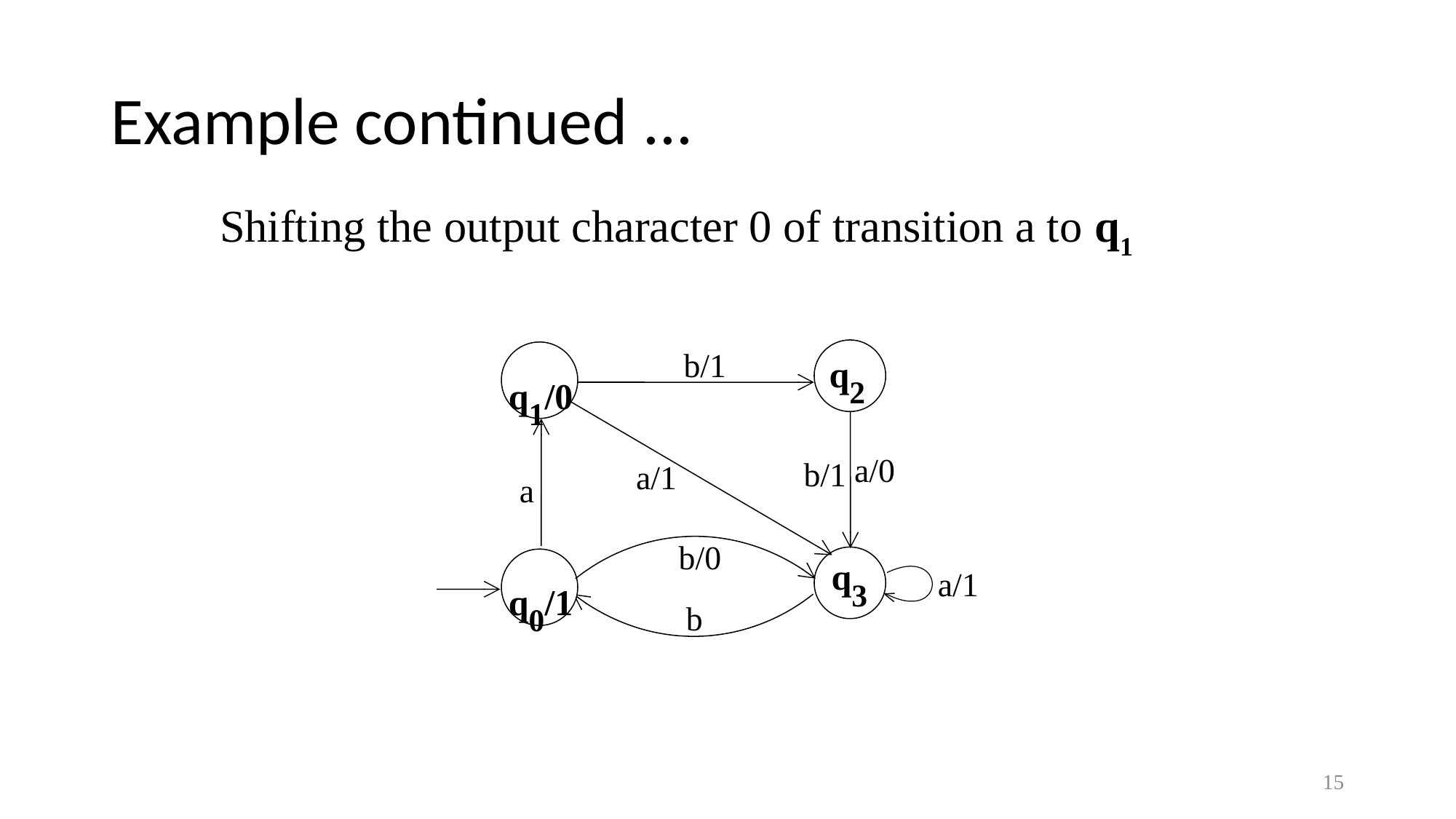

# Example continued ...
Shifting the output character 0 of transition a to q1
q2

b/1

q1/0

a/0
b/1
a/1
a

q3
b/0

q0/1
a/1

b

15